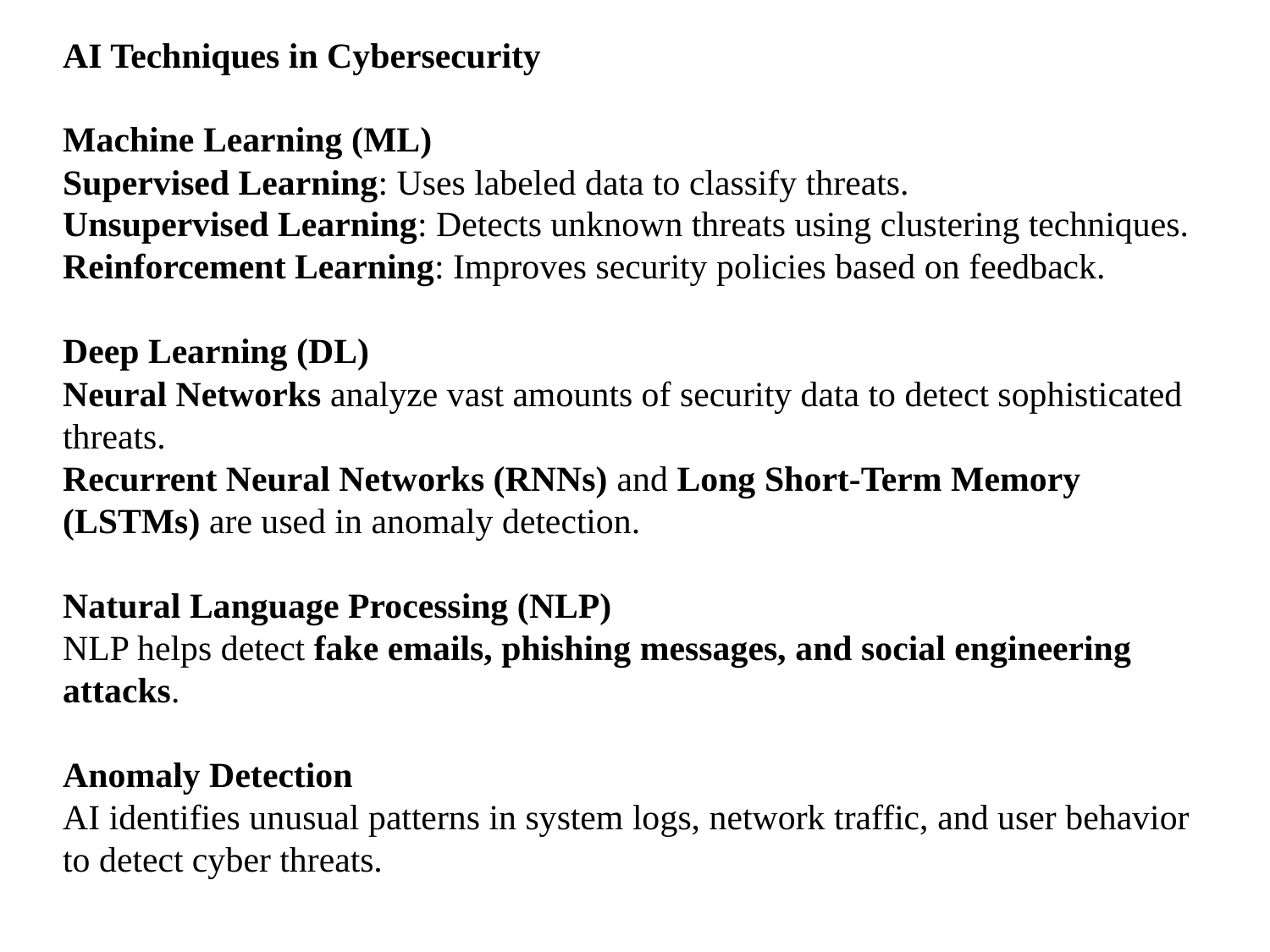

AI Techniques in Cybersecurity

Machine Learning (ML)
Supervised Learning: Uses labeled data to classify threats.
Unsupervised Learning: Detects unknown threats using clustering techniques.
Reinforcement Learning: Improves security policies based on feedback.

Deep Learning (DL)
Neural Networks analyze vast amounts of security data to detect sophisticated threats.
Recurrent Neural Networks (RNNs) and Long Short-Term Memory (LSTMs) are used in anomaly detection.

Natural Language Processing (NLP)
NLP helps detect fake emails, phishing messages, and social engineering attacks.

Anomaly Detection
AI identifies unusual patterns in system logs, network traffic, and user behavior to detect cyber threats.